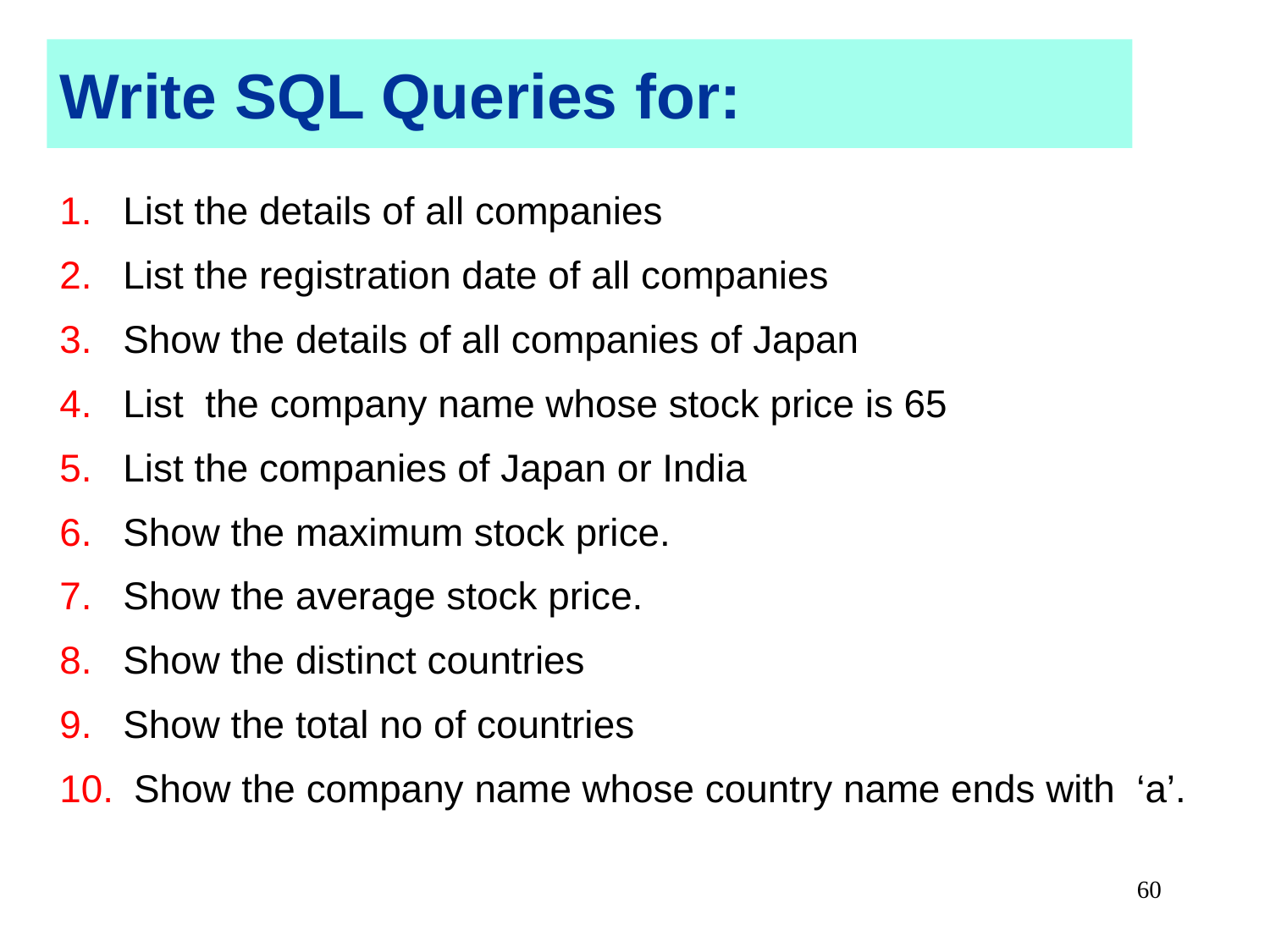

# Write SQL Queries for:
List the details of all companies
List the registration date of all companies
Show the details of all companies of Japan
List  the company name whose stock price is 65
List the companies of Japan or India
Show the maximum stock price.
Show the average stock price.
Show the distinct countries
Show the total no of countries
 Show the company name whose country name ends with  ‘a’.
60